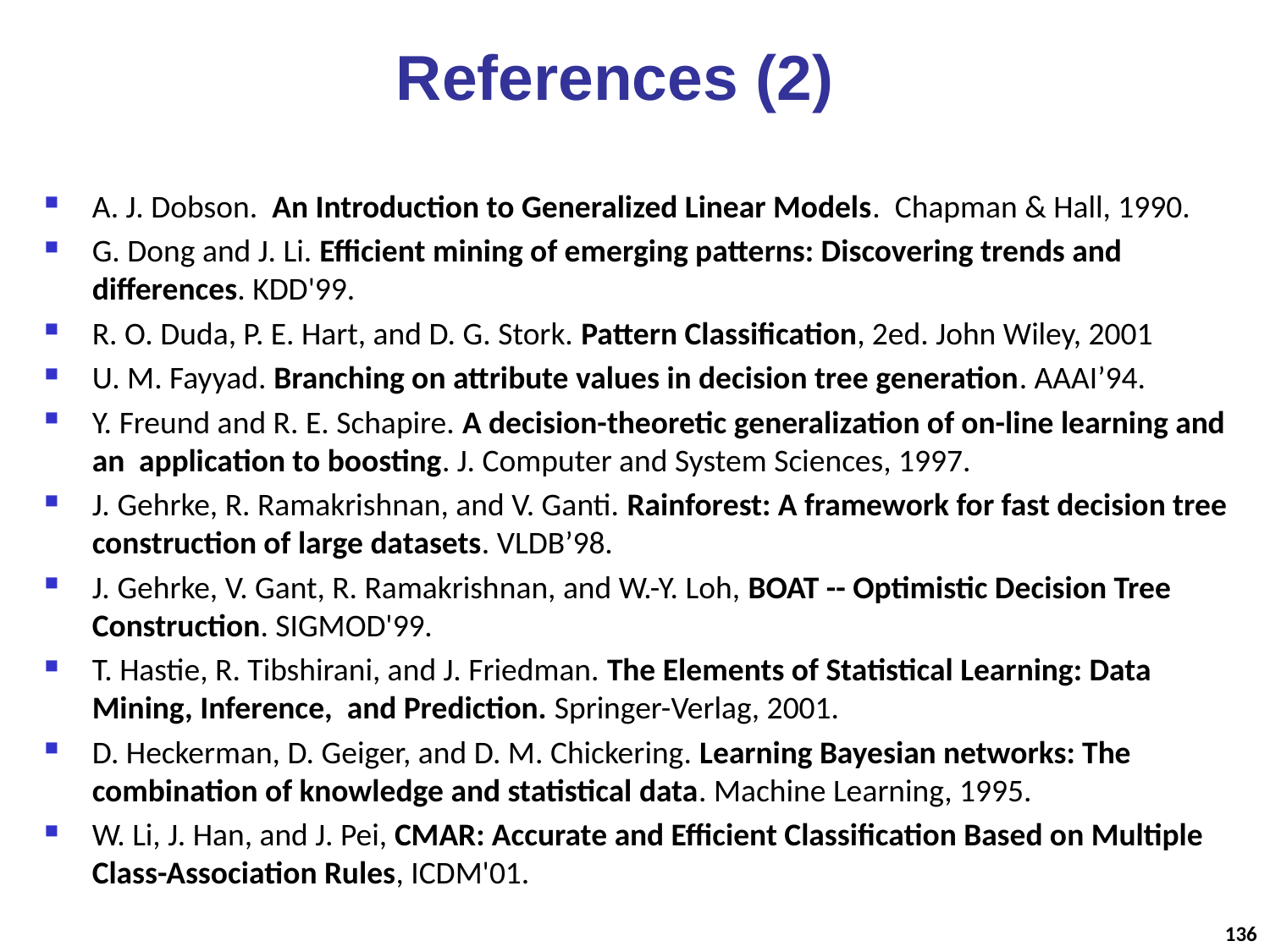

# References (2)
A. J. Dobson.  An Introduction to Generalized Linear Models.  Chapman & Hall, 1990.
G. Dong and J. Li. Efficient mining of emerging patterns: Discovering trends and differences. KDD'99.
R. O. Duda, P. E. Hart, and D. G. Stork. Pattern Classification, 2ed. John Wiley, 2001
U. M. Fayyad. Branching on attribute values in decision tree generation. AAAI’94.
Y. Freund and R. E. Schapire. A decision-theoretic generalization of on-line learning and an  application to boosting. J. Computer and System Sciences, 1997.
J. Gehrke, R. Ramakrishnan, and V. Ganti. Rainforest: A framework for fast decision tree construction of large datasets. VLDB’98.
J. Gehrke, V. Gant, R. Ramakrishnan, and W.-Y. Loh, BOAT -- Optimistic Decision Tree Construction. SIGMOD'99.
T. Hastie, R. Tibshirani, and J. Friedman. The Elements of Statistical Learning: Data Mining, Inference,  and Prediction. Springer-Verlag, 2001.
D. Heckerman, D. Geiger, and D. M. Chickering. Learning Bayesian networks: The combination of knowledge and statistical data. Machine Learning, 1995.
W. Li, J. Han, and J. Pei, CMAR: Accurate and Efficient Classification Based on Multiple Class-Association Rules, ICDM'01.
136